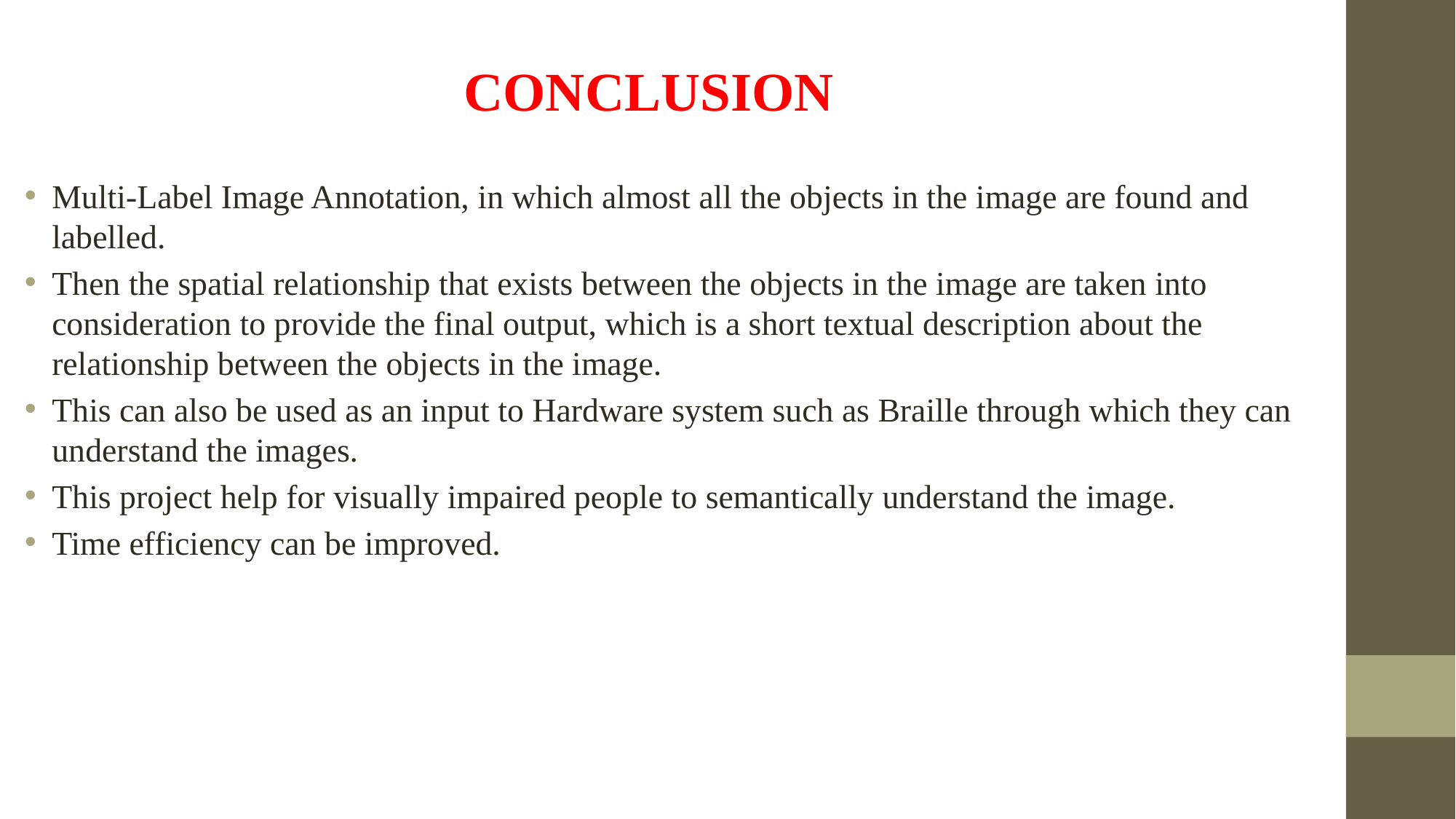

CONCLUSION

Multi-Label Image Annotation, in which almost all the objects in the image are found and labelled.
Then the spatial relationship that exists between the objects in the image are taken into consideration to provide the final output, which is a short textual description about the relationship between the objects in the image.
This can also be used as an input to Hardware system such as Braille through which they can understand the images.
This project help for visually impaired people to semantically understand the image.
Time efficiency can be improved.